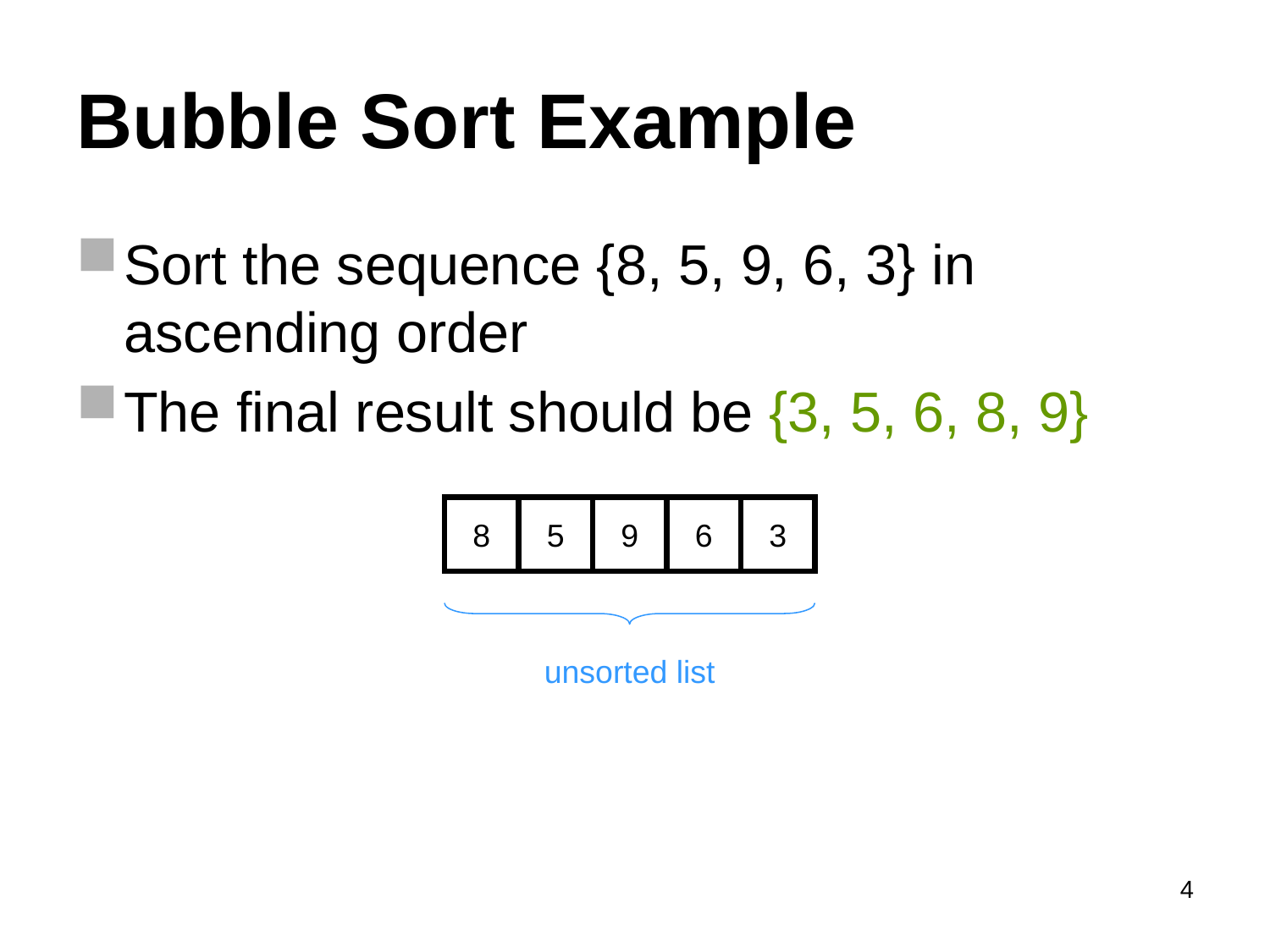

# Bubble Sort Example
Sort the sequence {8, 5, 9, 6, 3} in ascending order
The final result should be {3, 5, 6, 8, 9}

8
5
9
6
3
unsorted list
4